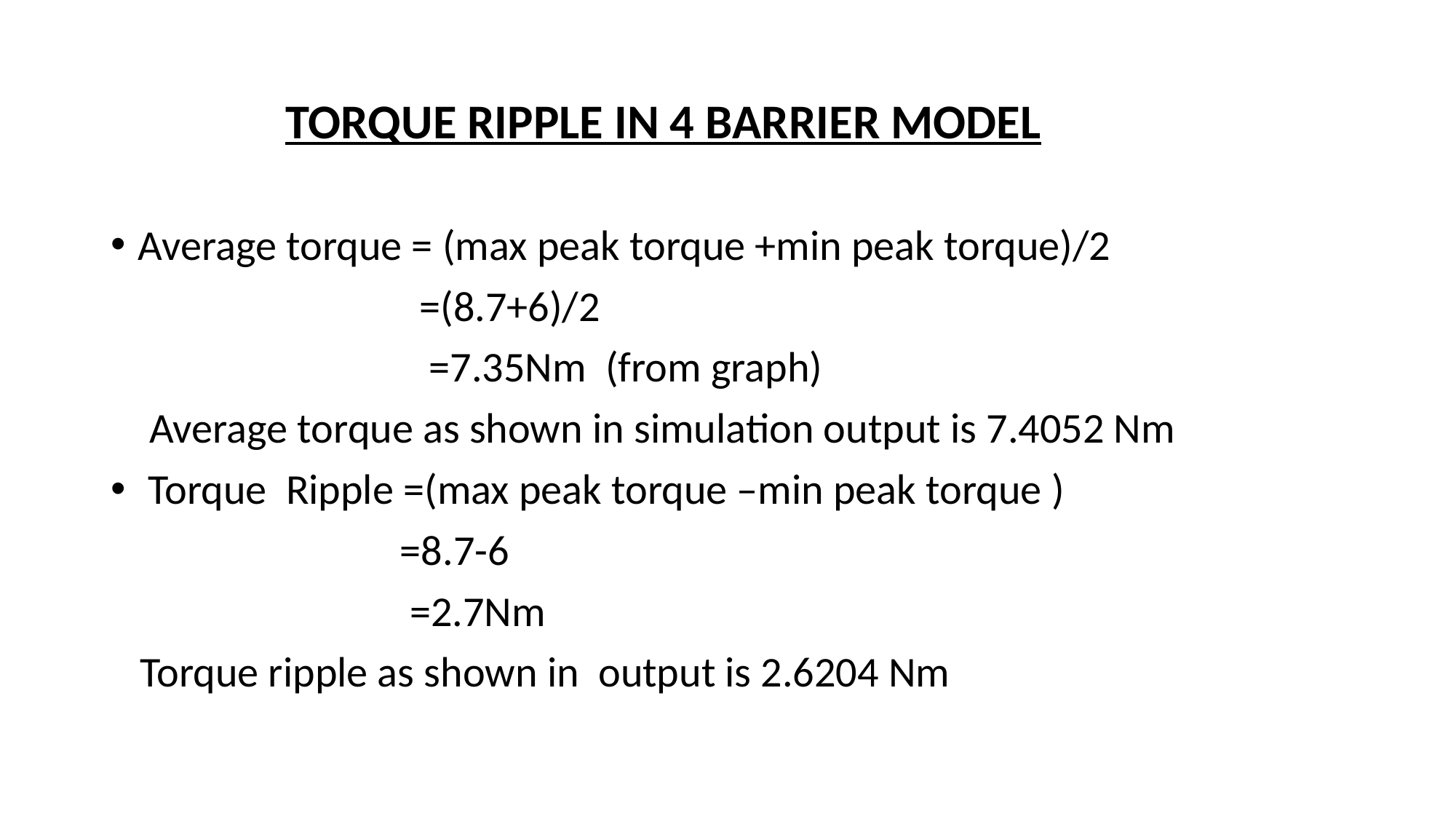

# TORQUE RIPPLE IN 4 BARRIER MODEL
Average torque = (max peak torque +min peak torque)/2
                                =(8.7+6)/2
                                 =7.35Nm  (from graph)
    Average torque as shown in simulation output is 7.4052 Nm
 Torque  Ripple =(max peak torque –min peak torque )
                              =8.7-6
                               =2.7Nm
   Torque ripple as shown in  output is 2.6204 Nm